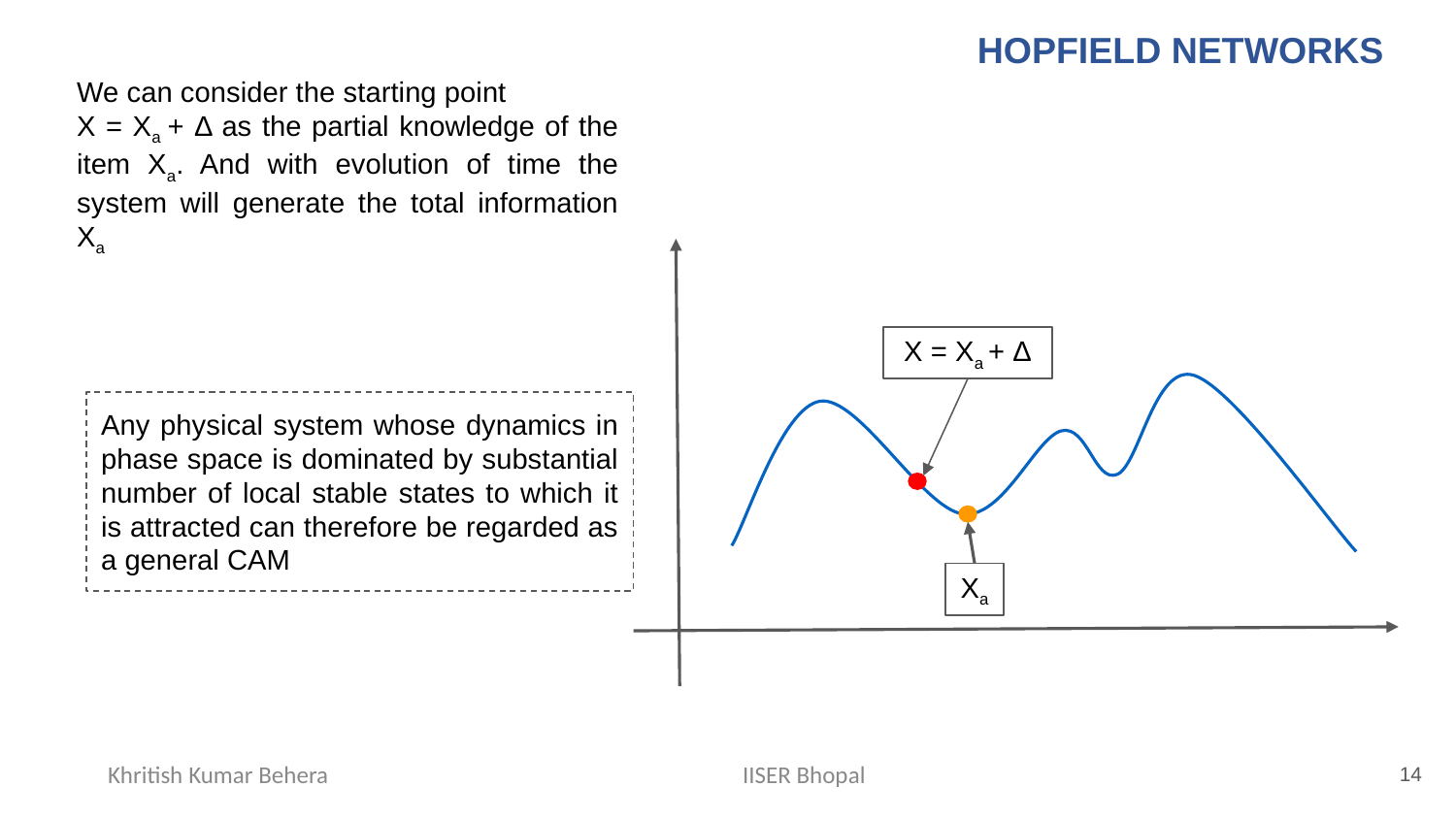

HOPFIELD NETWORKS
We can consider the starting point
X = Xa + Δ as the partial knowledge of the item Xa. And with evolution of time the system will generate the total information Xa
X = Xa + Δ

Any physical system whose dynamics in phase space is dominated by substantial number of local stable states to which it is attracted can therefore be regarded as a general CAM

Xa
14
Khritish Kumar Behera
IISER Bhopal